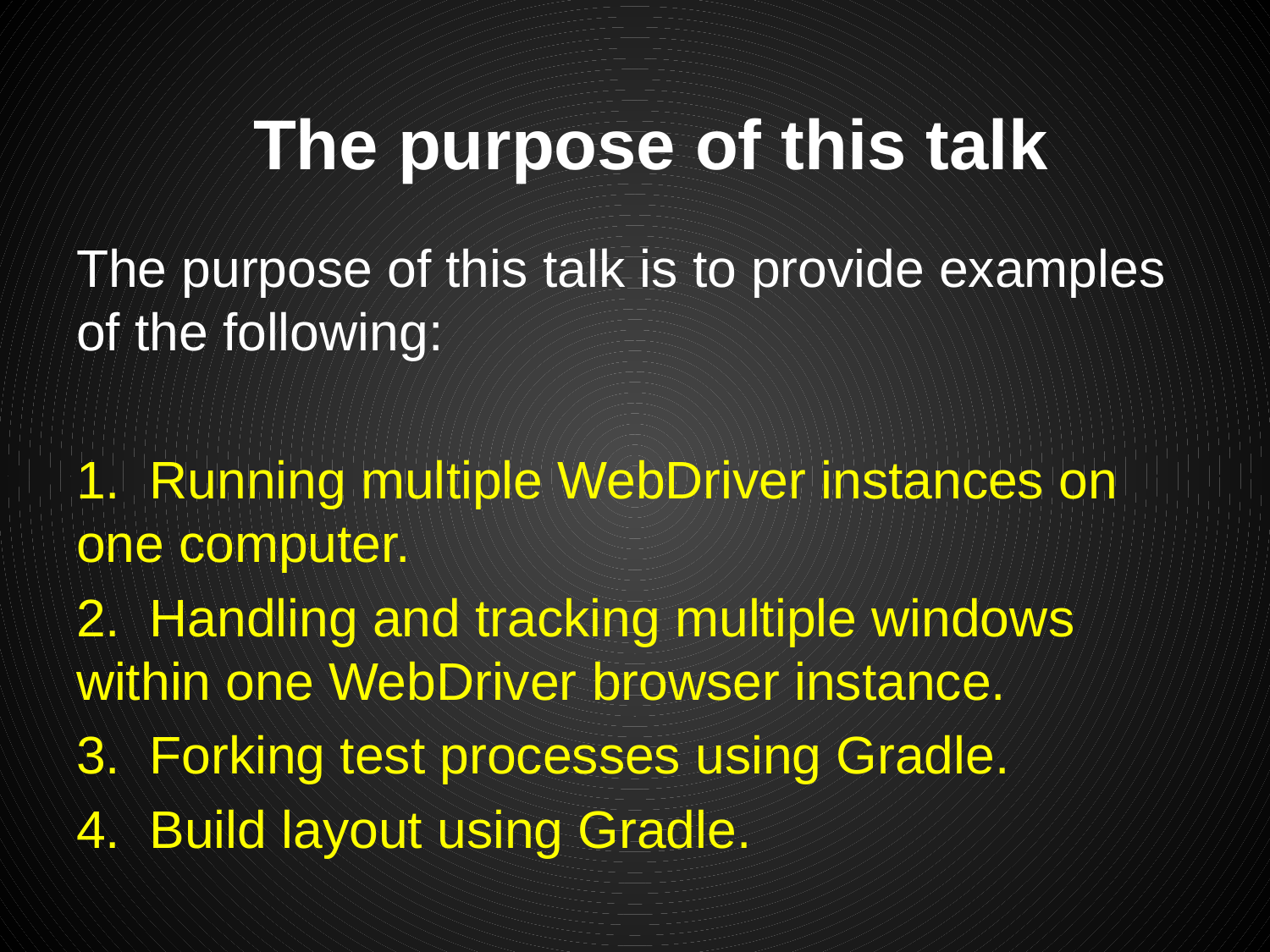

# The purpose of this talk
The purpose of this talk is to provide examples of the following:

1.  Running multiple WebDriver instances on one computer.
2.  Handling and tracking multiple windows within one WebDriver browser instance.
3.  Forking test processes using Gradle.
4.  Build layout using Gradle.